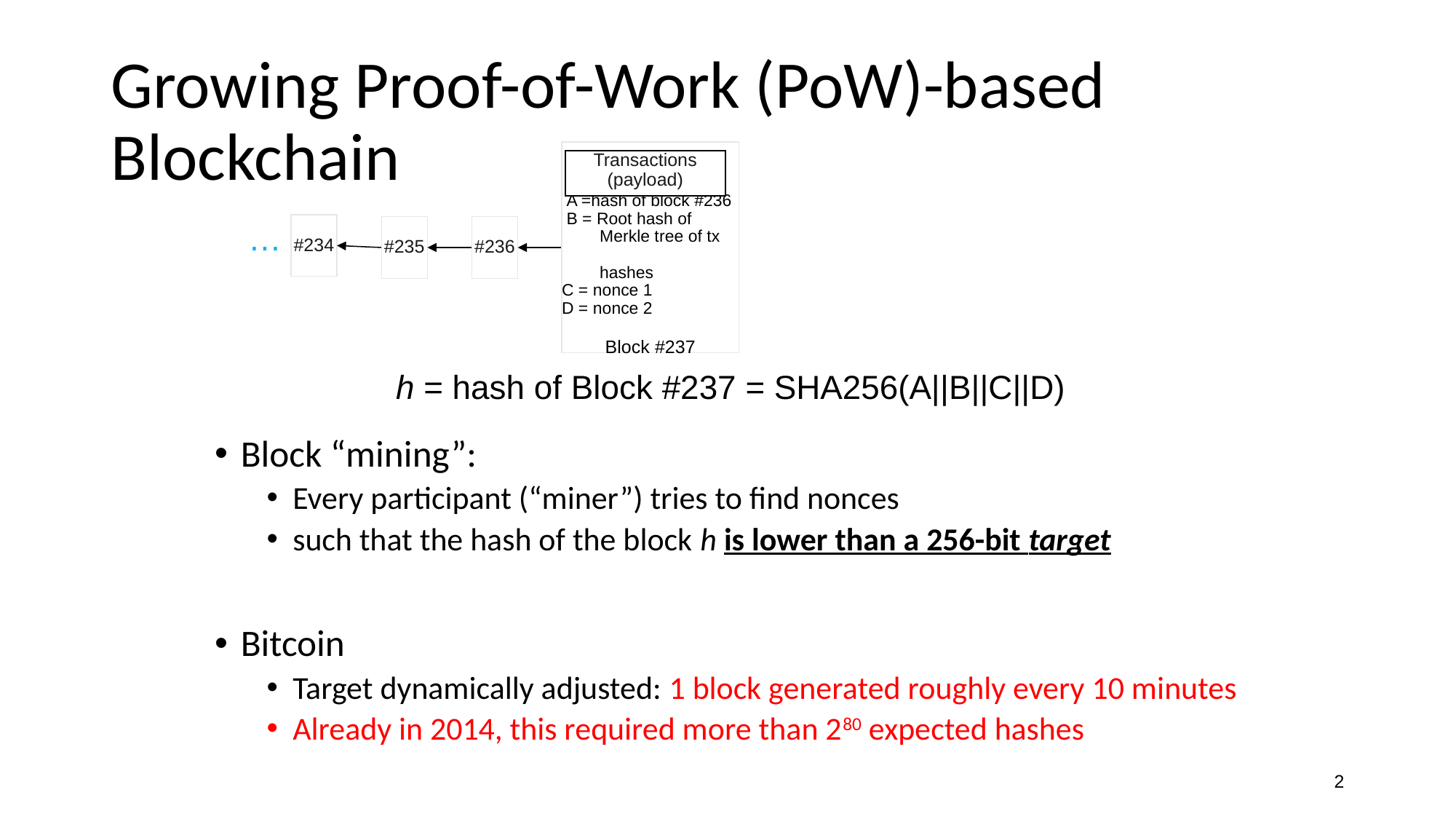

# Growing Proof-of-Work (PoW)-based Blockchain

 A =hash of block #236
 B = Root hash of
        Merkle tree of tx
        hashes
C = nonce 1
D = nonce 2

Block #237
Transactions
(payload)
#234
…
#235
#236
h = hash of Block #237 = SHA256(A||B||C||D)
Block “mining”:
Every participant (“miner”) tries to find nonces
such that the hash of the block h is lower than a 256-bit target

Bitcoin
Target dynamically adjusted: 1 block generated roughly every 10 minutes
Already in 2014, this required more than 280 expected hashes

2